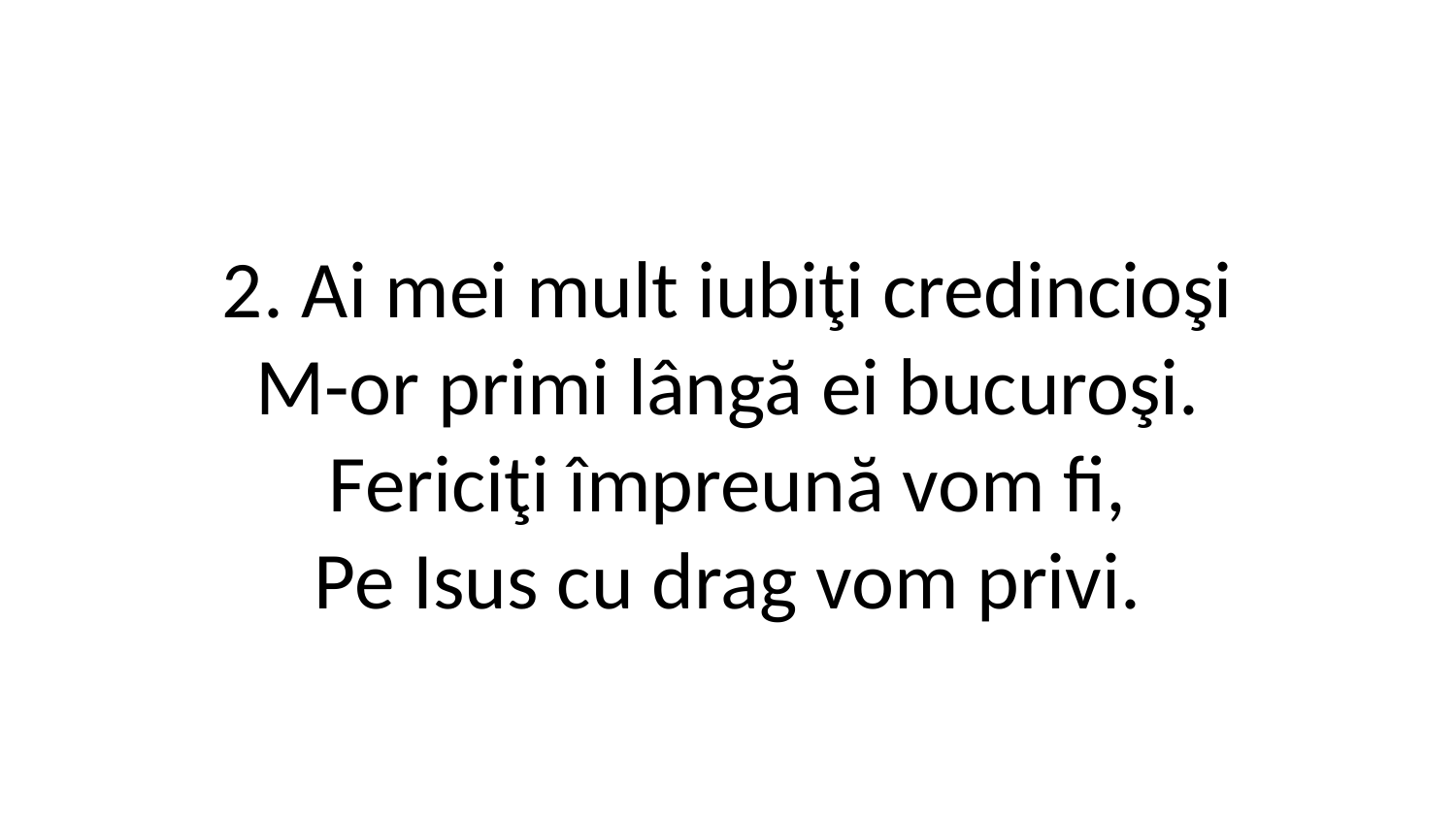

2. Ai mei mult iubiţi credincioşi
M-or primi lângă ei bucuroşi.
Fericiţi împreună vom fi,
Pe Isus cu drag vom privi.